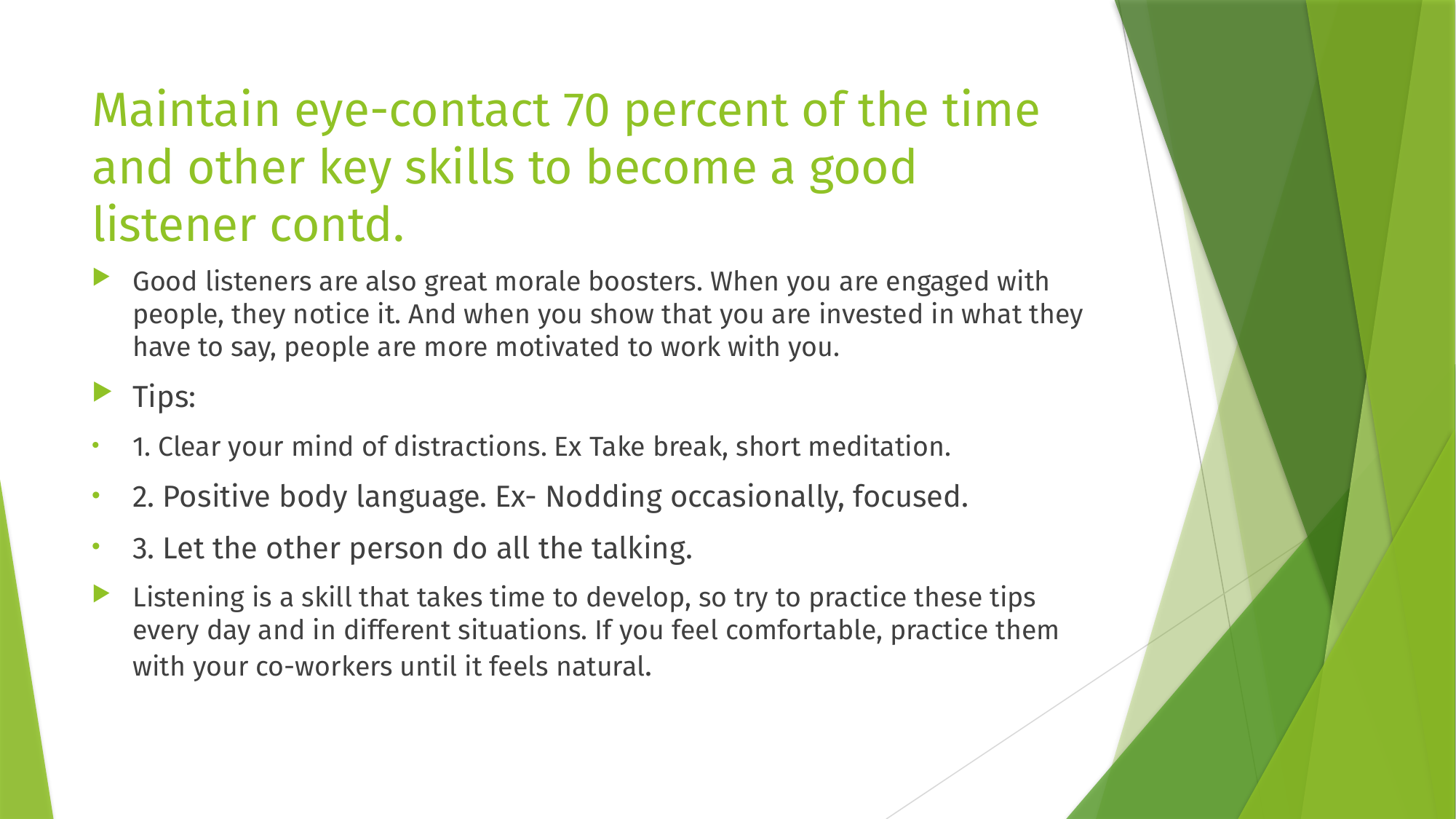

# Maintain eye-contact 70 percent of the time and other key skills to become a good listener contd.
Good listeners are also great morale boosters. When you are engaged with people, they notice it. And when you show that you are invested in what they have to say, people are more motivated to work with you.
Tips:
1. Clear your mind of distractions. Ex Take break, short meditation.
2. Positive body language. Ex- Nodding occasionally, focused.
3. Let the other person do all the talking.
Listening is a skill that takes time to develop, so try to practice these tips every day and in different situations. If you feel comfortable, practice them with your co-workers until it feels natural.